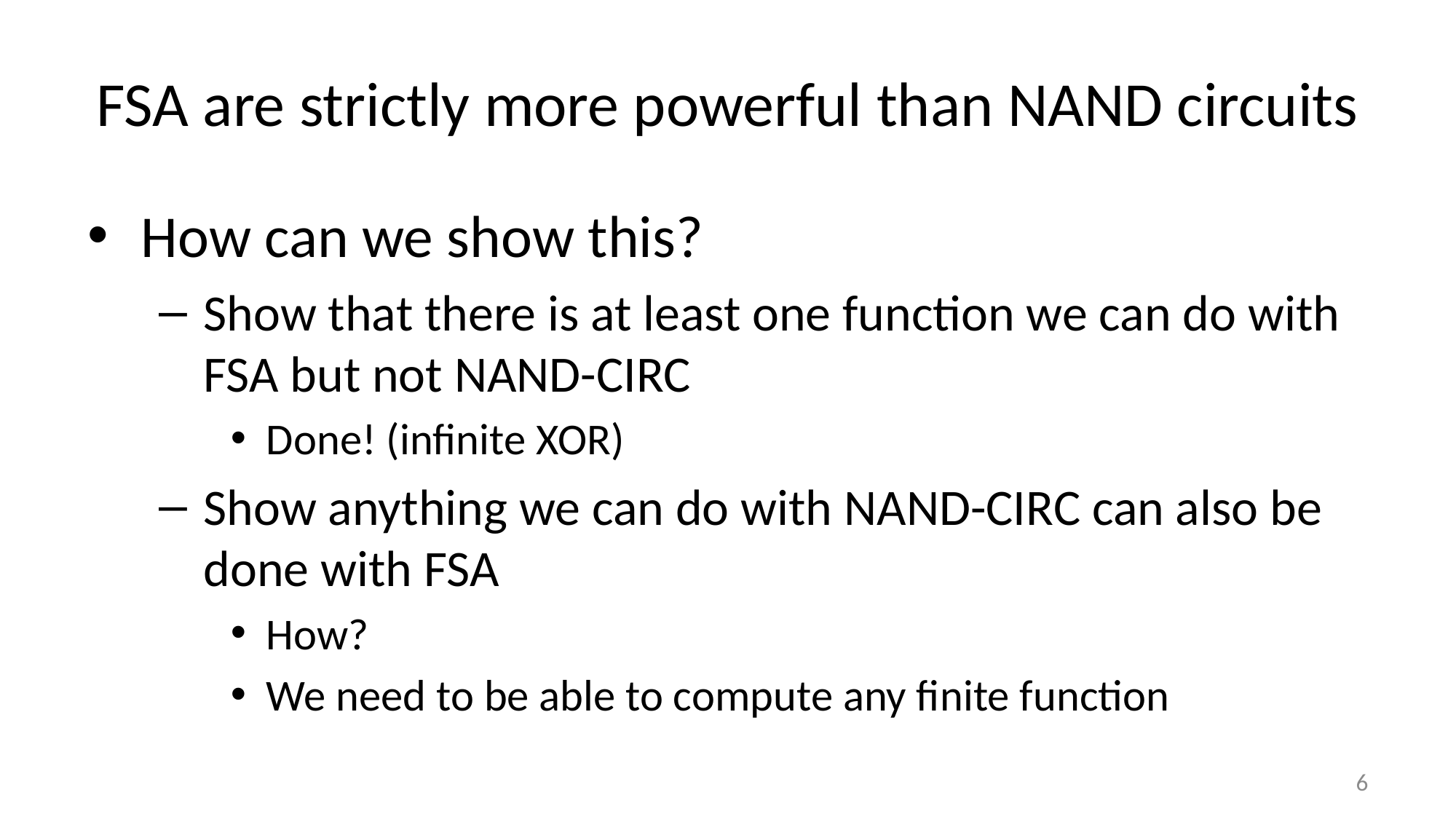

# FSA are strictly more powerful than NAND circuits
How can we show this?
Show that there is at least one function we can do with FSA but not NAND-CIRC
Done! (infinite XOR)
Show anything we can do with NAND-CIRC can also be done with FSA
How?
We need to be able to compute any finite function

6